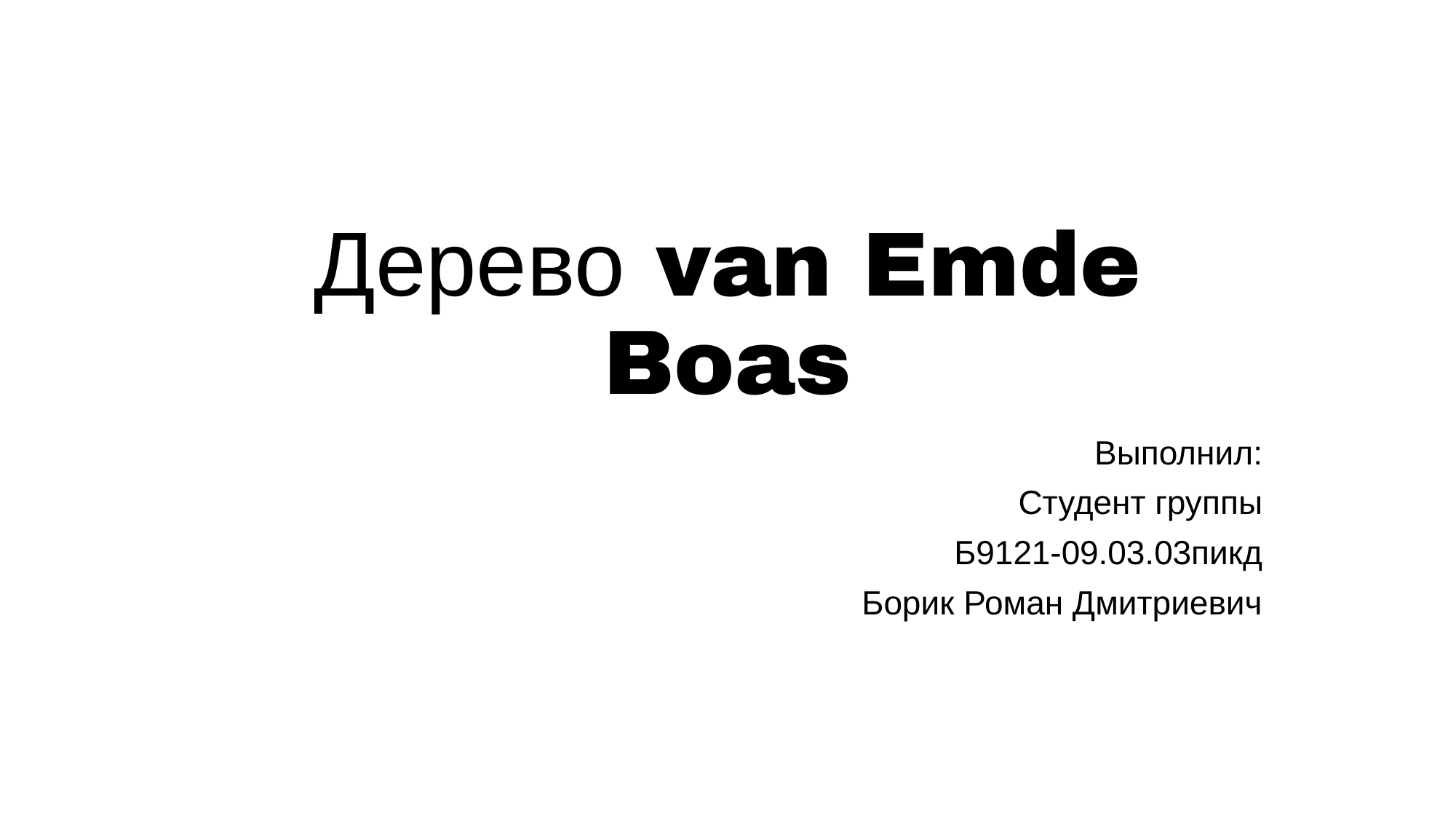

# Дерево van Emde Boas
Выполнил:
Студент группы
Б9121-09.03.03пикд
Борик Роман Дмитриевич